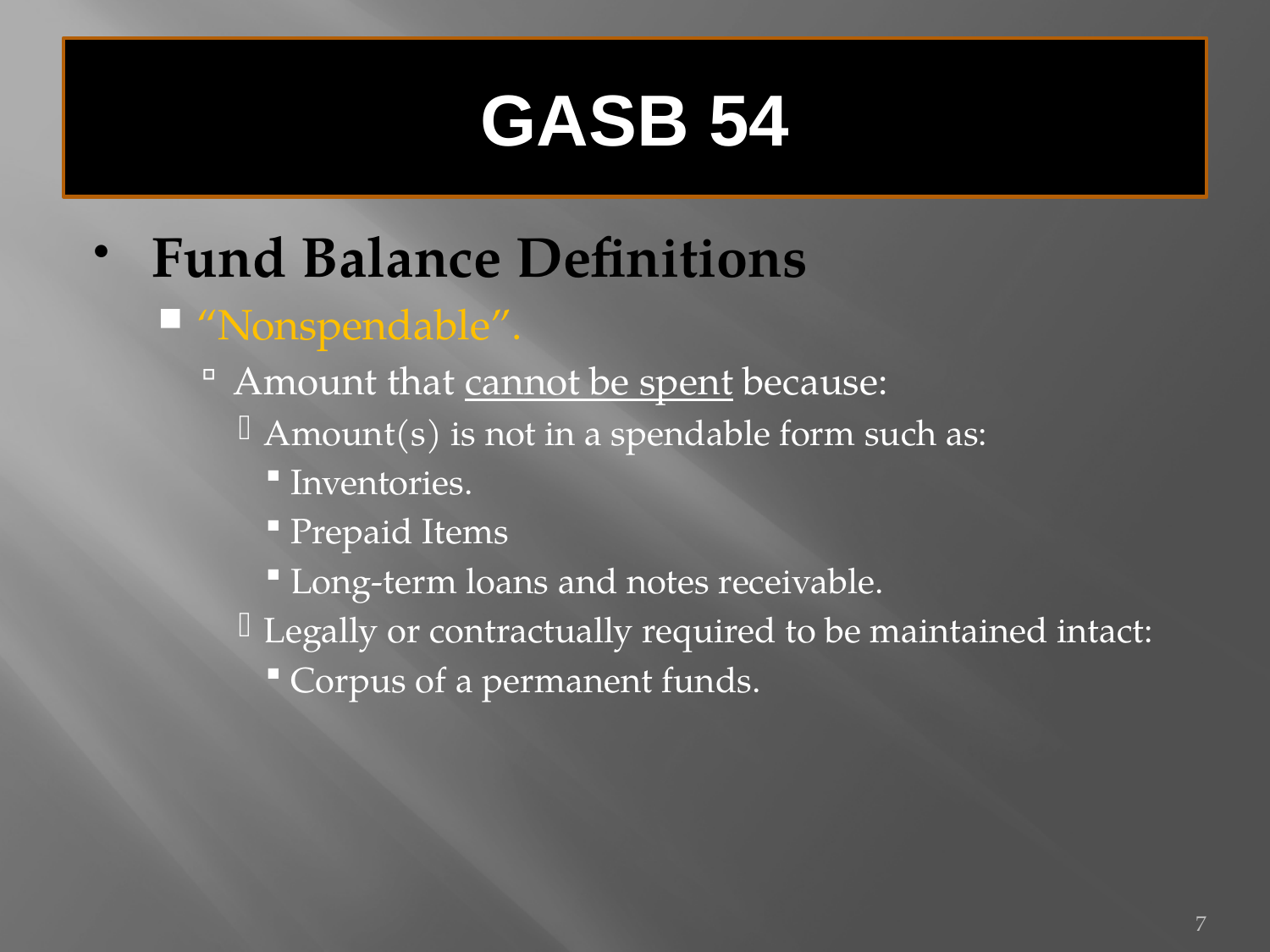

# GASB 54
Fund Balance Definitions
“Nonspendable”.
Amount that cannot be spent because:
Amount(s) is not in a spendable form such as:
Inventories.
Prepaid Items
Long-term loans and notes receivable.
Legally or contractually required to be maintained intact:
Corpus of a permanent funds.

7